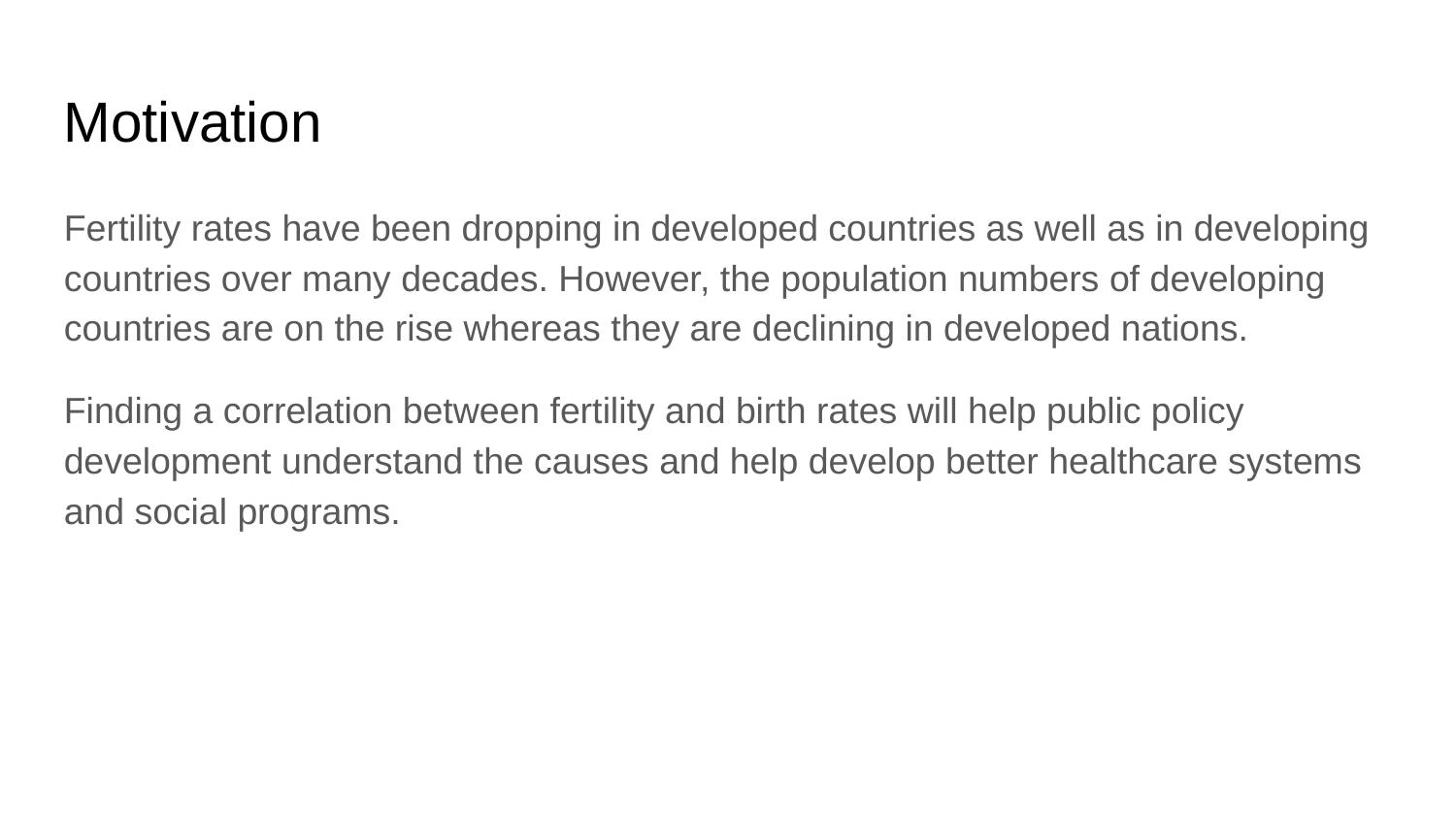

Motivation
Fertility rates have been dropping in developed countries as well as in developing countries over many decades. However, the population numbers of developing countries are on the rise whereas they are declining in developed nations.
Finding a correlation between fertility and birth rates will help public policy development understand the causes and help develop better healthcare systems and social programs.